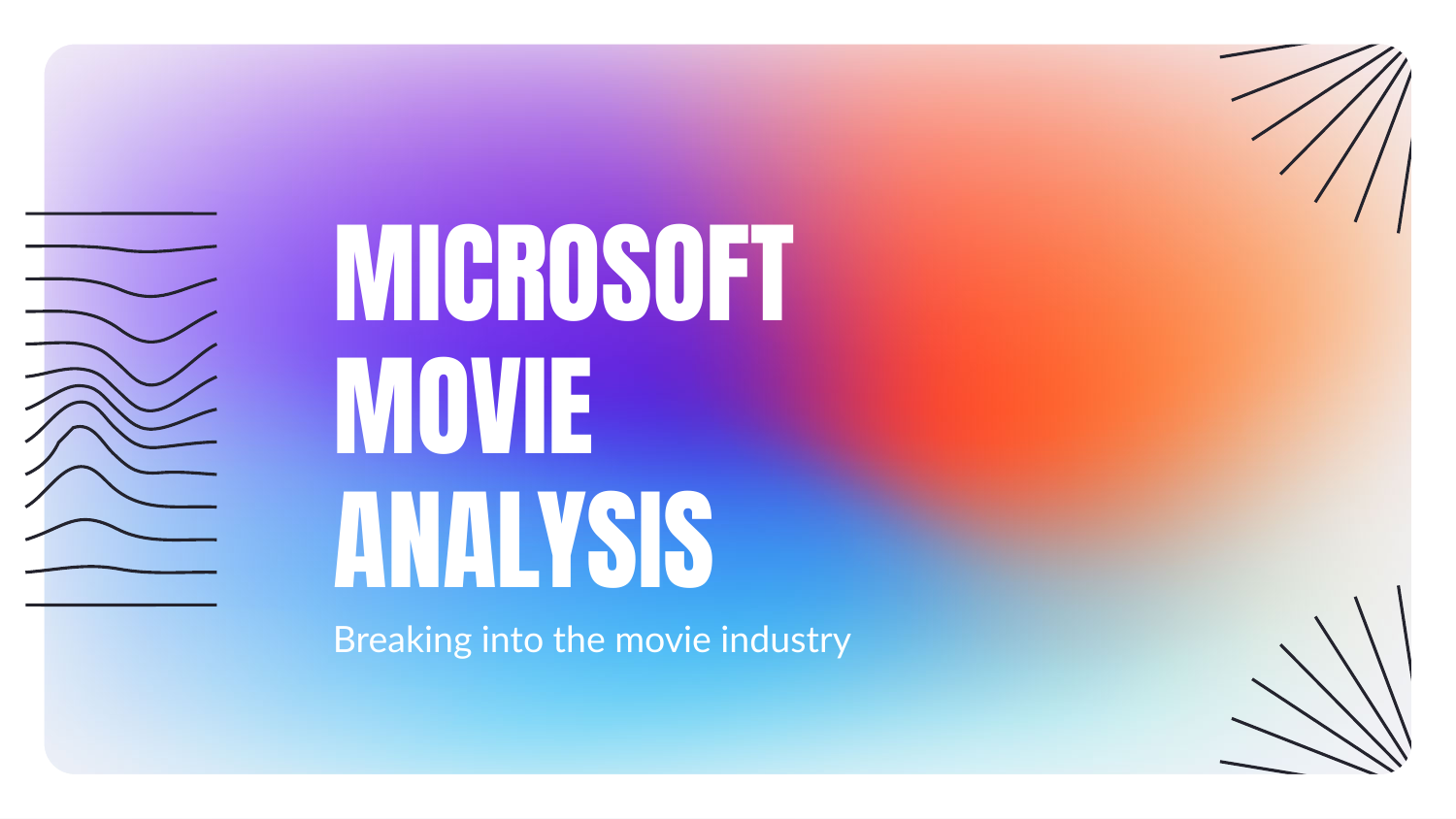

# MICROSOFT MOVIE ANALYSIS
Breaking into the movie industry